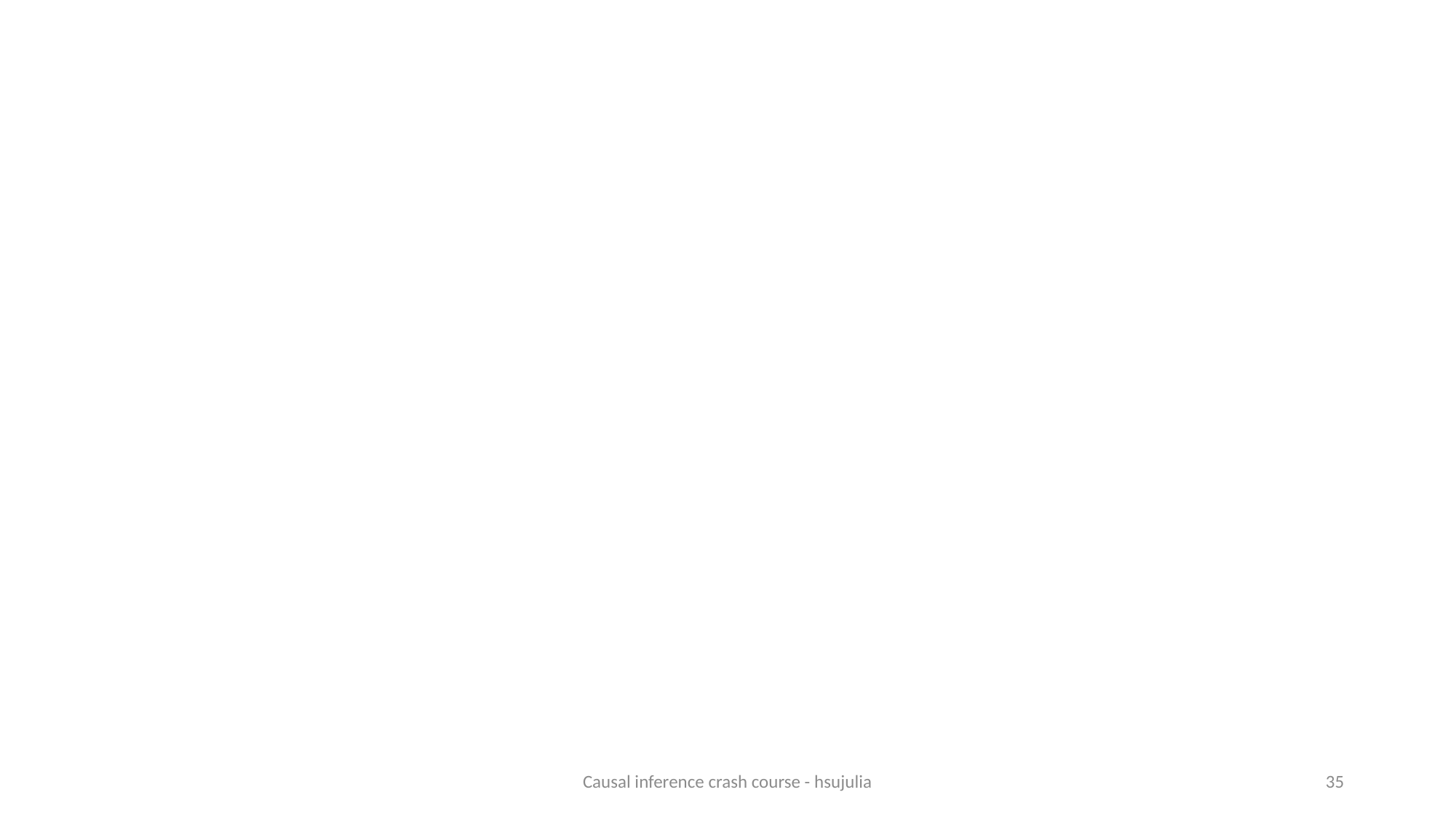

#

Causal inference crash course - hsujulia
35